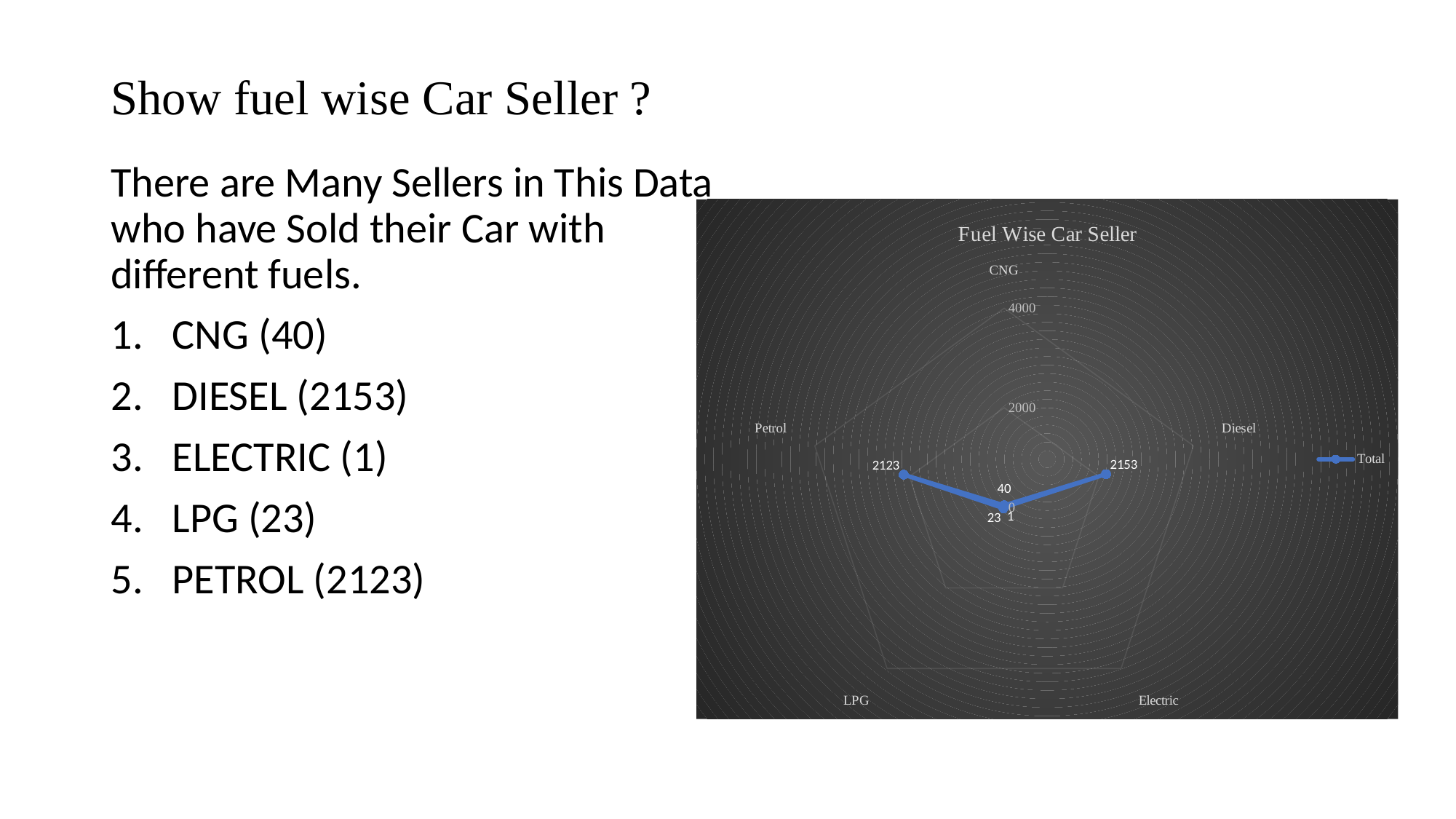

# Show fuel wise Car Seller ?
There are Many Sellers in This Data who have Sold their Car with different fuels.
CNG (40)
DIESEL (2153)
ELECTRIC (1)
LPG (23)
PETROL (2123)

### Chart: Fuel Wise Car Seller

| Category | Total |
|---|---|
| CNG | 40.0 |
| Diesel | 2153.0 |
| Electric | 1.0 |
| LPG | 23.0 |
| Petrol | 2123.0 |